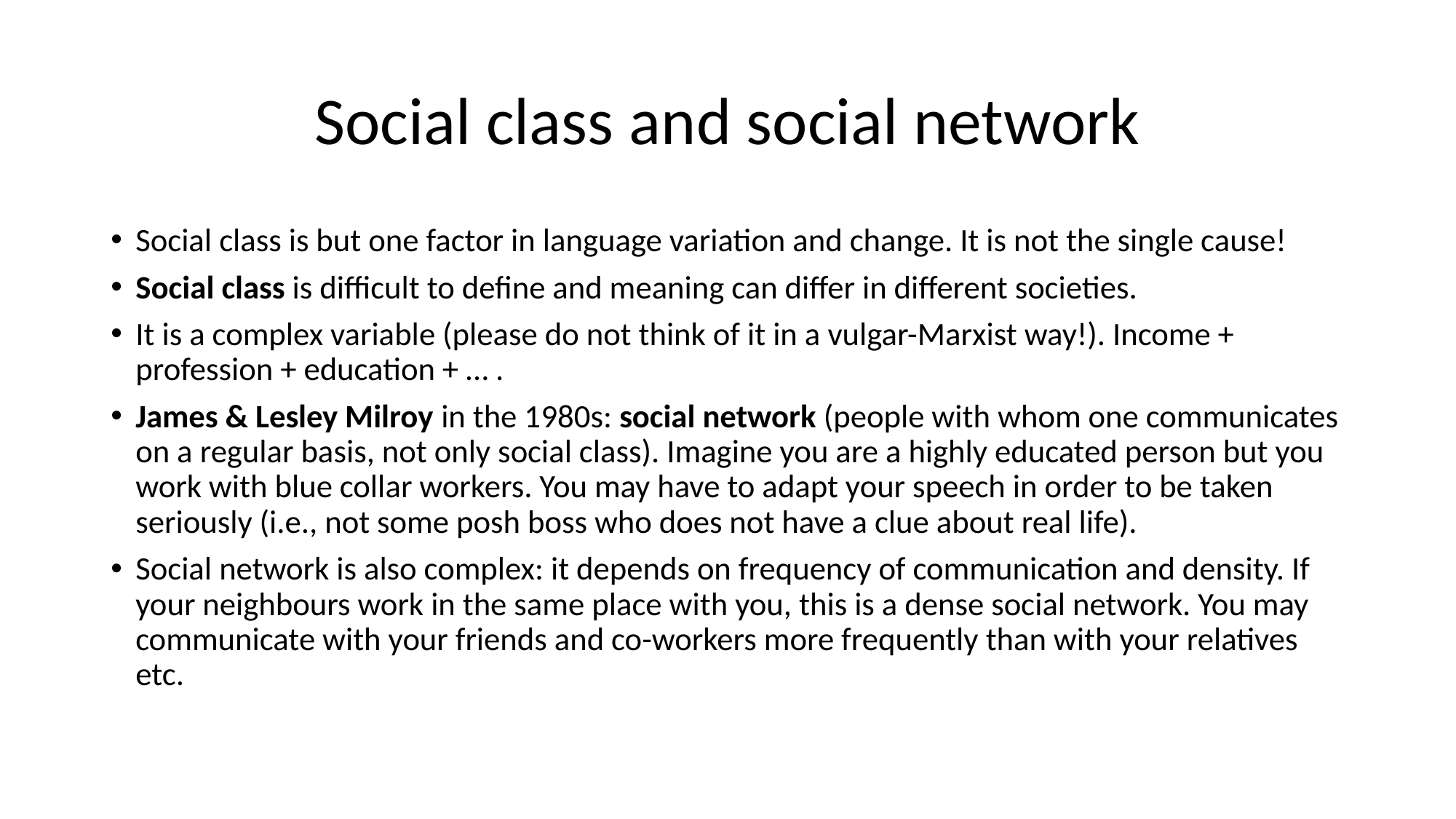

# Social class and social network
Social class is but one factor in language variation and change. It is not the single cause!
Social class is difficult to define and meaning can differ in different societies.
It is a complex variable (please do not think of it in a vulgar-Marxist way!). Income + profession + education + … .
James & Lesley Milroy in the 1980s: social network (people with whom one communicates on a regular basis, not only social class). Imagine you are a highly educated person but you work with blue collar workers. You may have to adapt your speech in order to be taken seriously (i.e., not some posh boss who does not have a clue about real life).
Social network is also complex: it depends on frequency of communication and density. If your neighbours work in the same place with you, this is a dense social network. You may communicate with your friends and co-workers more frequently than with your relatives etc.